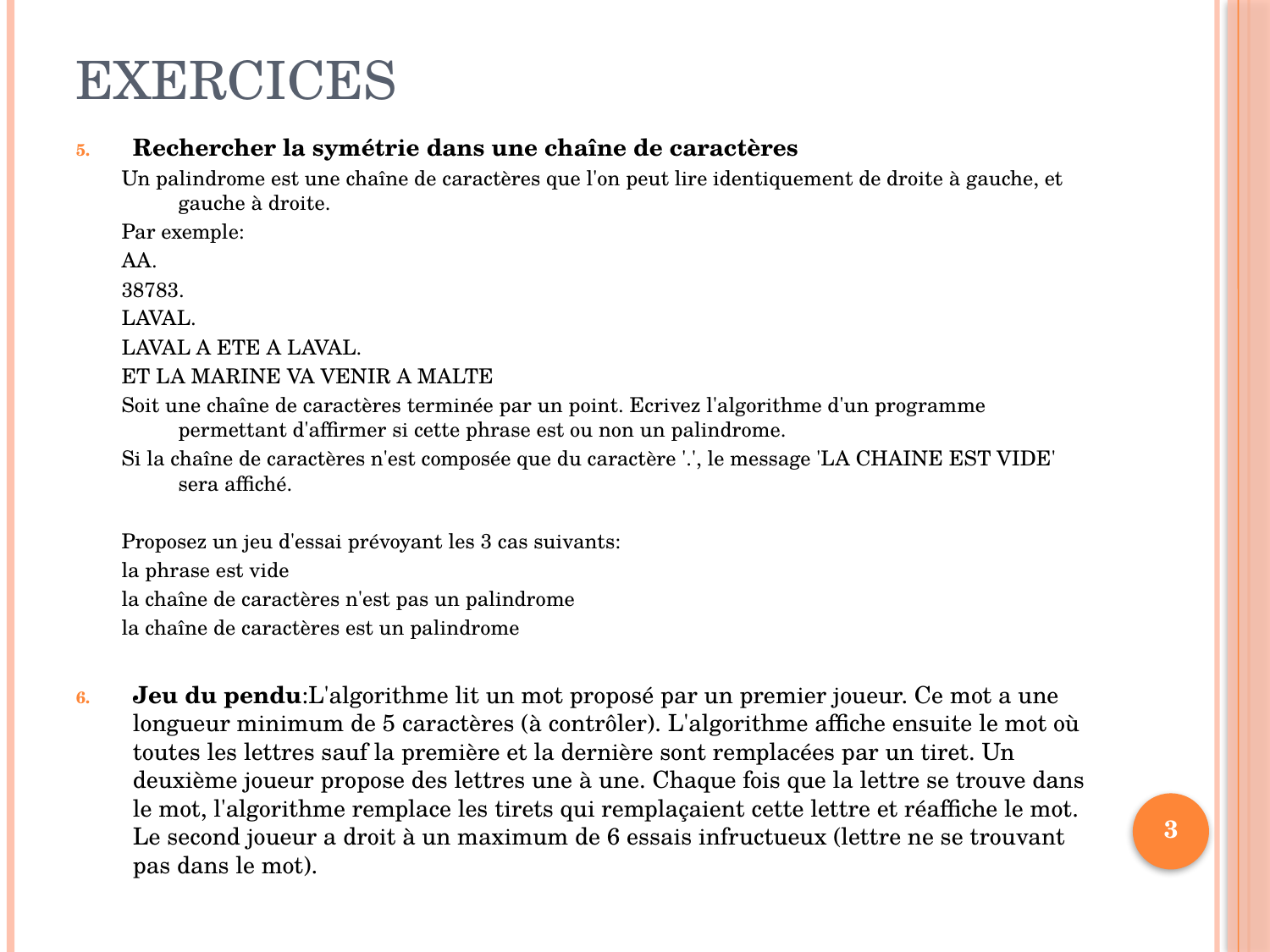

# Exercices
Rechercher la symétrie dans une chaîne de caractères
Un palindrome est une chaîne de caractères que l'on peut lire identiquement de droite à gauche, et gauche à droite.
Par exemple:
AA.
38783.
LAVAL.
LAVAL A ETE A LAVAL.
ET LA MARINE VA VENIR A MALTE
Soit une chaîne de caractères terminée par un point. Ecrivez l'algorithme d'un programme permettant d'affirmer si cette phrase est ou non un palindrome.
Si la chaîne de caractères n'est composée que du caractère '.', le message 'LA CHAINE EST VIDE' sera affiché.

Proposez un jeu d'essai prévoyant les 3 cas suivants:
la phrase est vide
la chaîne de caractères n'est pas un palindrome
la chaîne de caractères est un palindrome

Jeu du pendu:L'algorithme lit un mot proposé par un premier joueur. Ce mot a une longueur minimum de 5 caractères (à contrôler). L'algorithme affiche ensuite le mot où toutes les lettres sauf la première et la dernière sont remplacées par un tiret. Un deuxième joueur propose des lettres une à une. Chaque fois que la lettre se trouve dans le mot, l'algorithme remplace les tirets qui remplaçaient cette lettre et réaffiche le mot. Le second joueur a droit à un maximum de 6 essais infructueux (lettre ne se trouvant pas dans le mot).

3